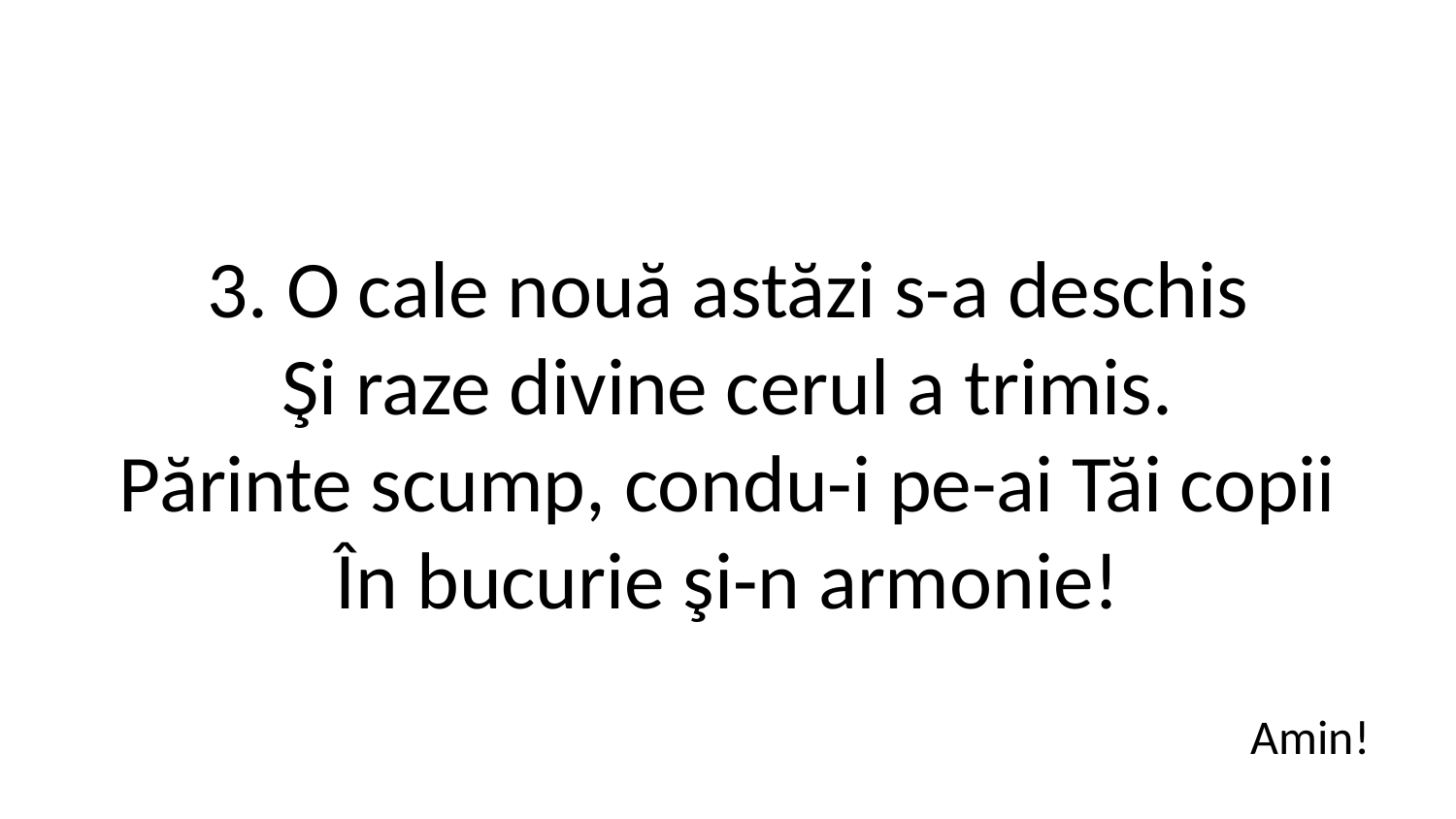

3. O cale nouă astăzi s-a deschis
Şi raze divine cerul a trimis.
Părinte scump, condu-i pe-ai Tăi copii
În bucurie şi-n armonie!

Amin!